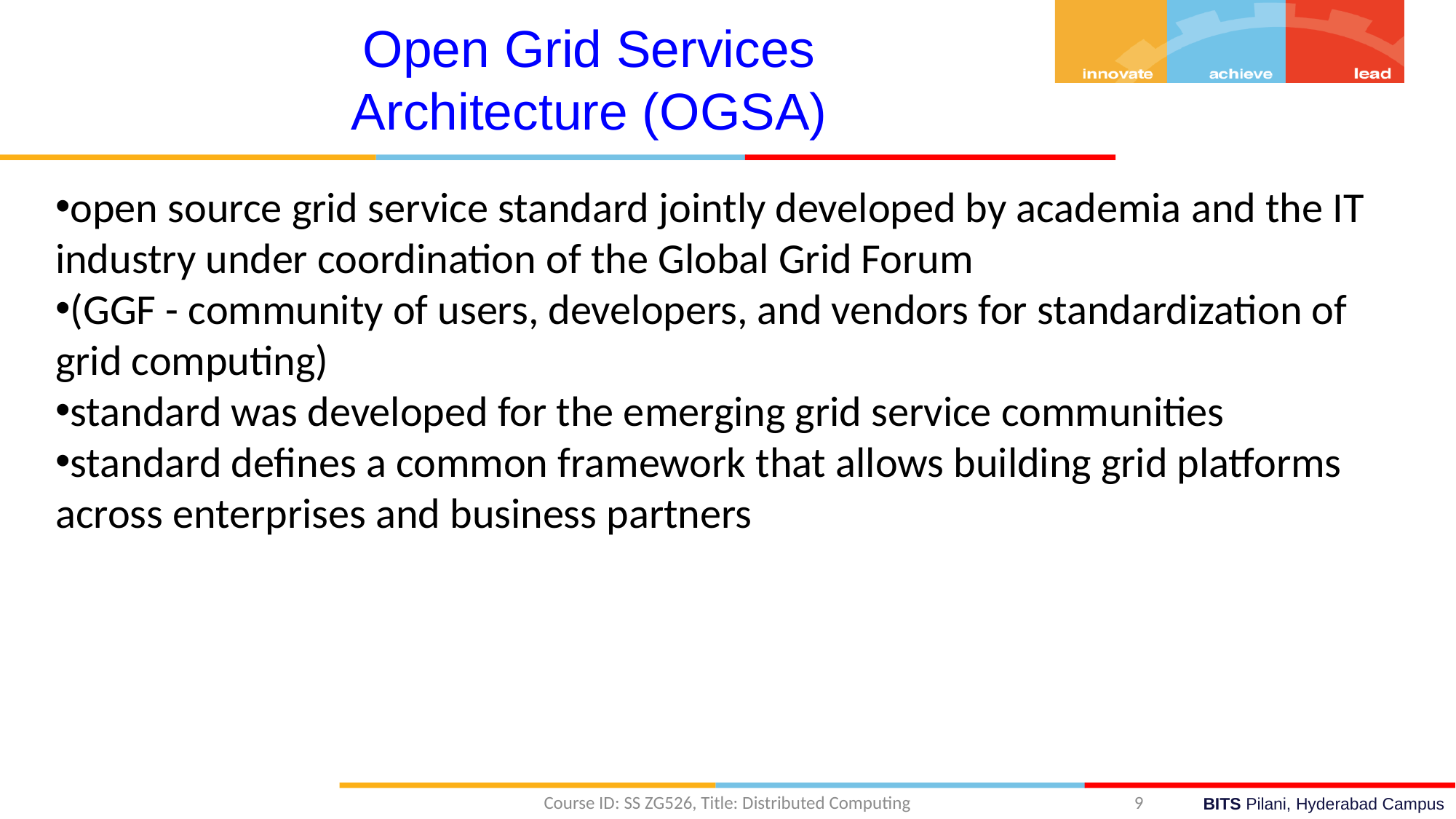

Open Grid Services Architecture (OGSA)
open source grid service standard jointly developed by academia and the IT industry under coordination of the Global Grid Forum
(GGF - community of users, developers, and vendors for standardization of grid computing)
standard was developed for the emerging grid service communities
standard defines a common framework that allows building grid platforms across enterprises and business partners
Course ID: SS ZG526, Title: Distributed Computing
9